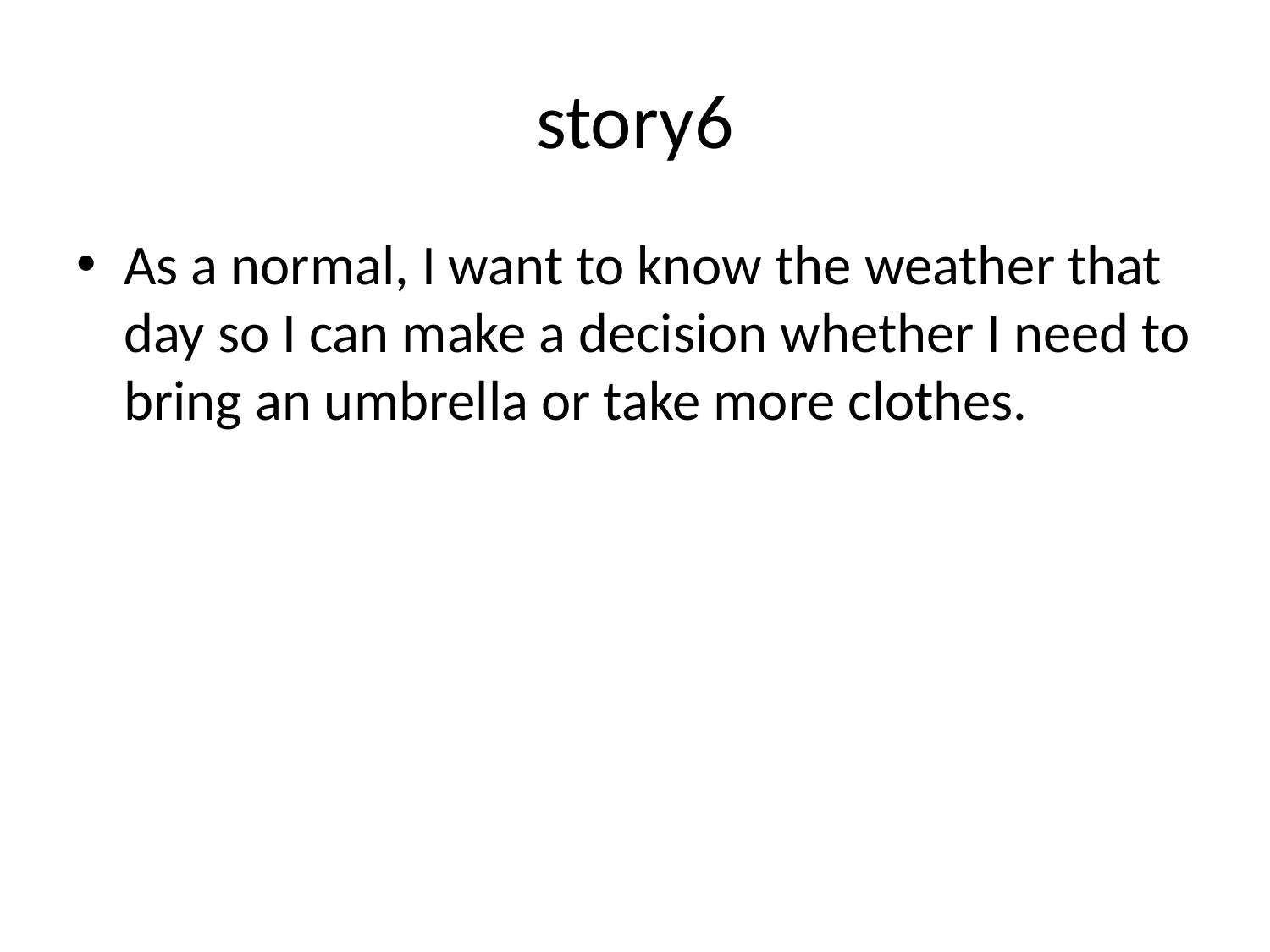

# story6
As a normal, I want to know the weather that day so I can make a decision whether I need to bring an umbrella or take more clothes.